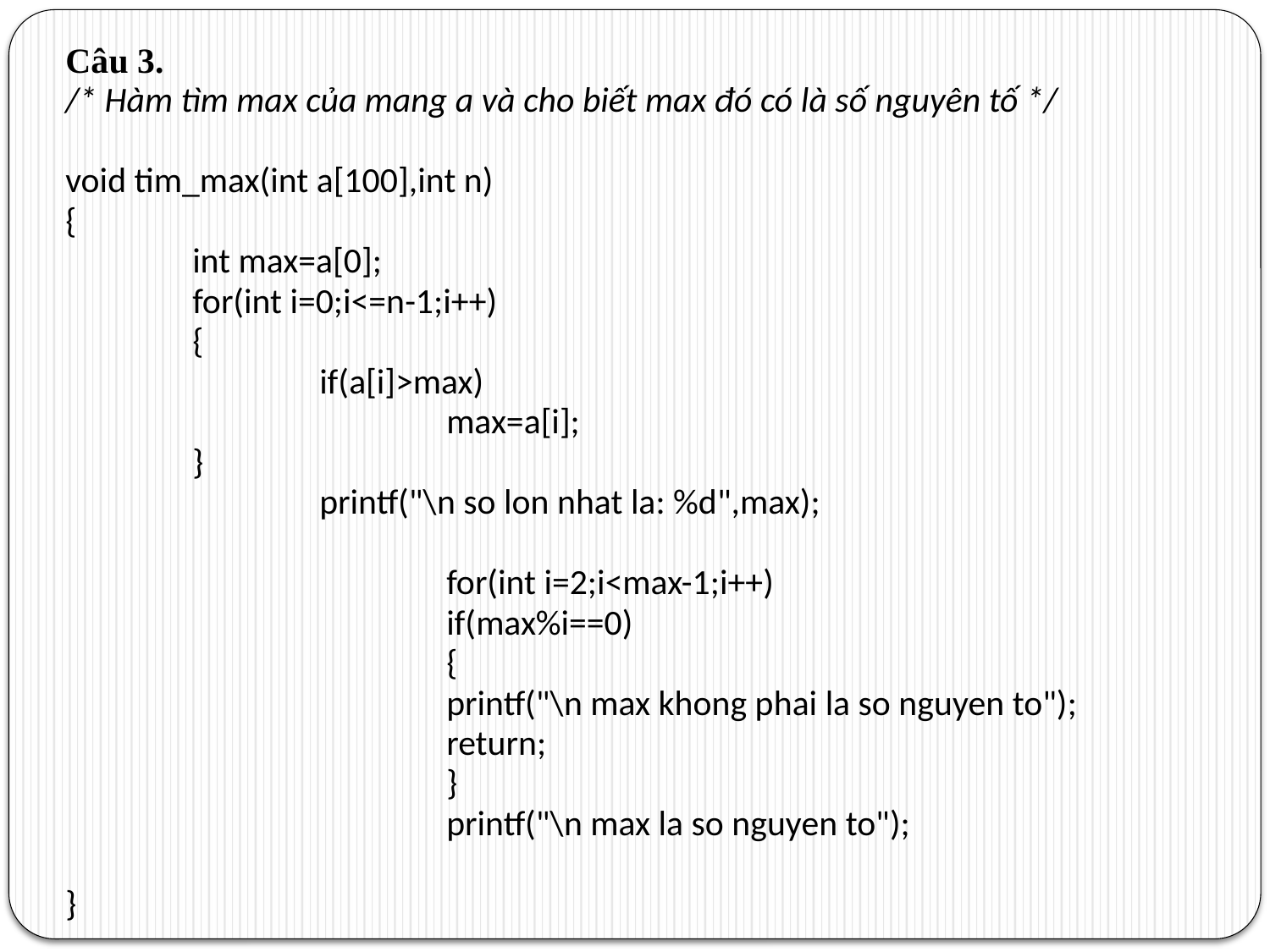

Câu 3.
/* Hàm tìm max của mang a và cho biết max đó có là số nguyên tố */

void tim_max(int a[100],int n)
{
	int max=a[0];
	for(int i=0;i<=n-1;i++)
	{
		if(a[i]>max)
			max=a[i];
	}
		printf("\n so lon nhat la: %d",max);

			for(int i=2;i<max-1;i++)
			if(max%i==0)
			{
			printf("\n max khong phai la so nguyen to");
			return;
			}
			printf("\n max la so nguyen to");

}